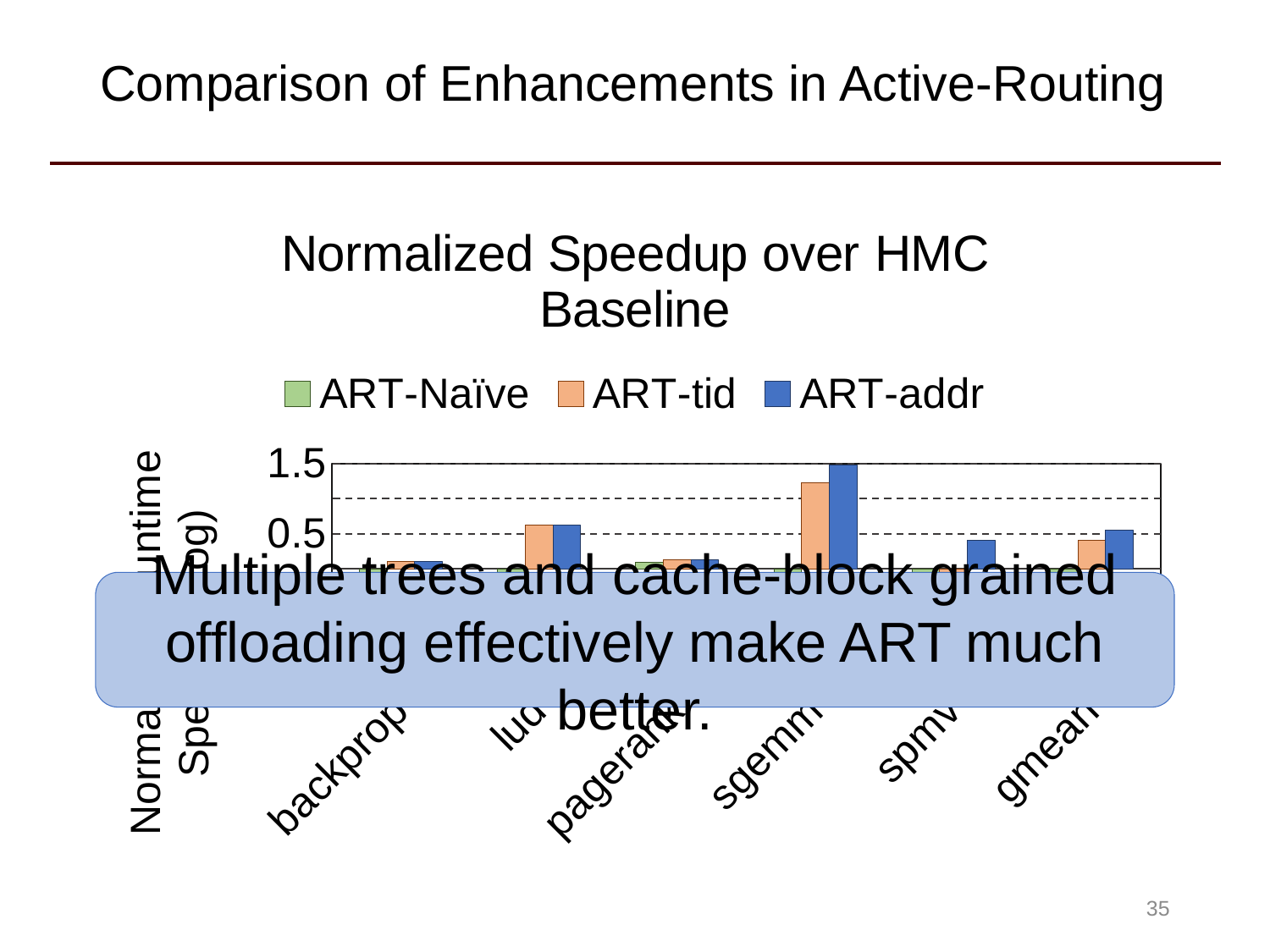

# Comparison of Enhancements in Active-Routing

### Chart: Normalized Speedup over HMC Baseline

| Category | ART-Naïve | ART-tid | ART-addr |
|---|---|---|---|
| backprop | -0.7936282637821553 | 0.10908754446275225 | 0.10946595414337344 |
| lud | -0.18598078206224997 | 0.6268583981248554 | 0.6242984500492506 |
| pagerank | 0.09112817032451494 | 0.12389633084609475 | 0.12612911557642995 |
| sgemm | -1.2476757172034534 | 1.2325407546531435 | 1.4761873183210559 |
| spmv | -0.32845592679422636 | -0.057037685399807234 | 0.41193907614584524 |
| gmean | -0.492922503903514 | 0.4070690685374077 | 0.549603982847191 |
Multiple trees and cache-block grained offloading effectively make ART much better.
35